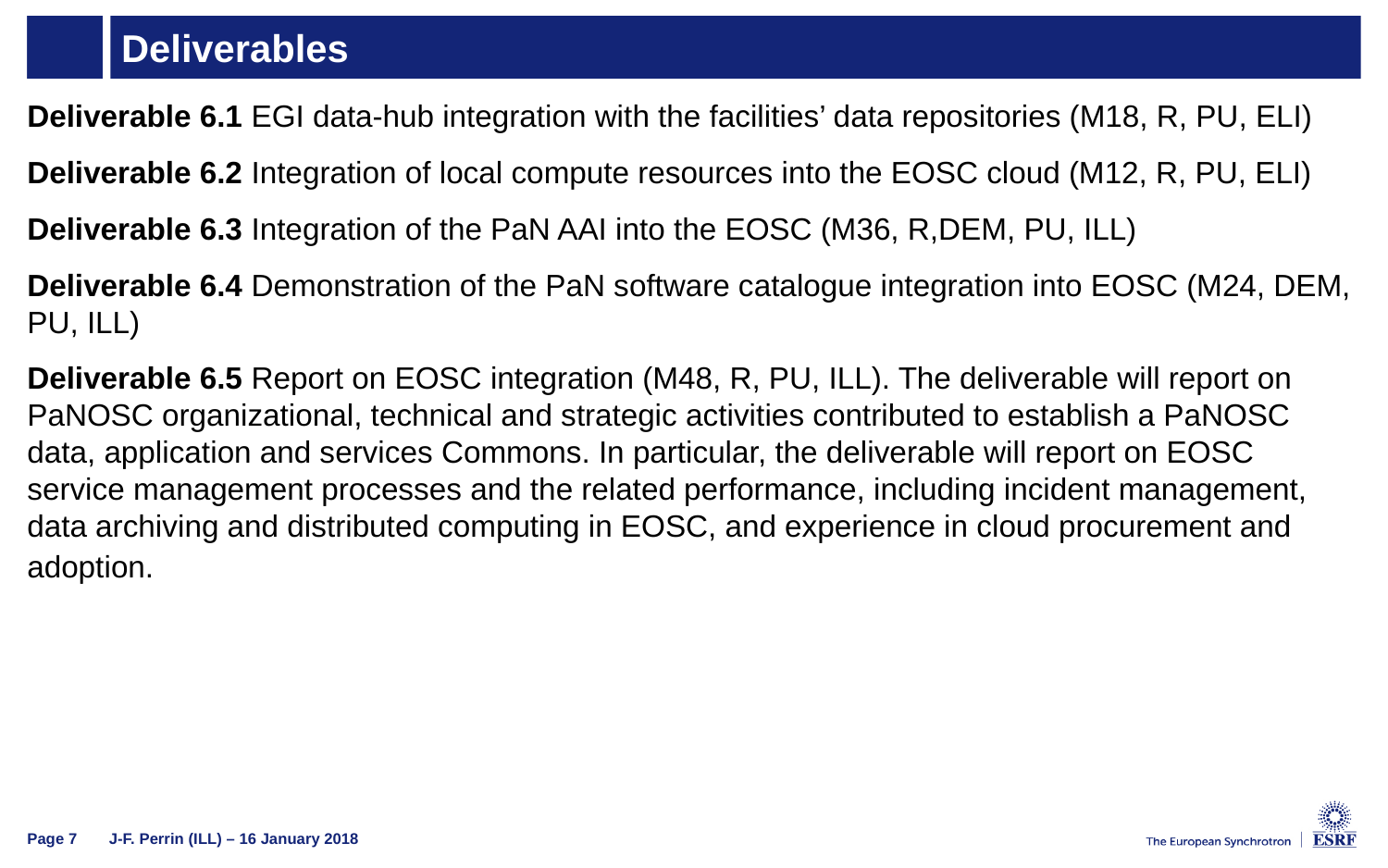

# Deliverables
Deliverable 6.1 EGI data-hub integration with the facilities’ data repositories (M18, R, PU, ELI)
Deliverable 6.2 Integration of local compute resources into the EOSC cloud (M12, R, PU, ELI)
Deliverable 6.3 Integration of the PaN AAI into the EOSC (M36, R,DEM, PU, ILL)
Deliverable 6.4 Demonstration of the PaN software catalogue integration into EOSC (M24, DEM, PU, ILL)
Deliverable 6.5 Report on EOSC integration (M48, R, PU, ILL). The deliverable will report on PaNOSC organizational, technical and strategic activities contributed to establish a PaNOSC data, application and services Commons. In particular, the deliverable will report on EOSC service management processes and the related performance, including incident management, data archiving and distributed computing in EOSC, and experience in cloud procurement and adoption.

Page 7
J-F. Perrin (ILL) – 16 January 2018